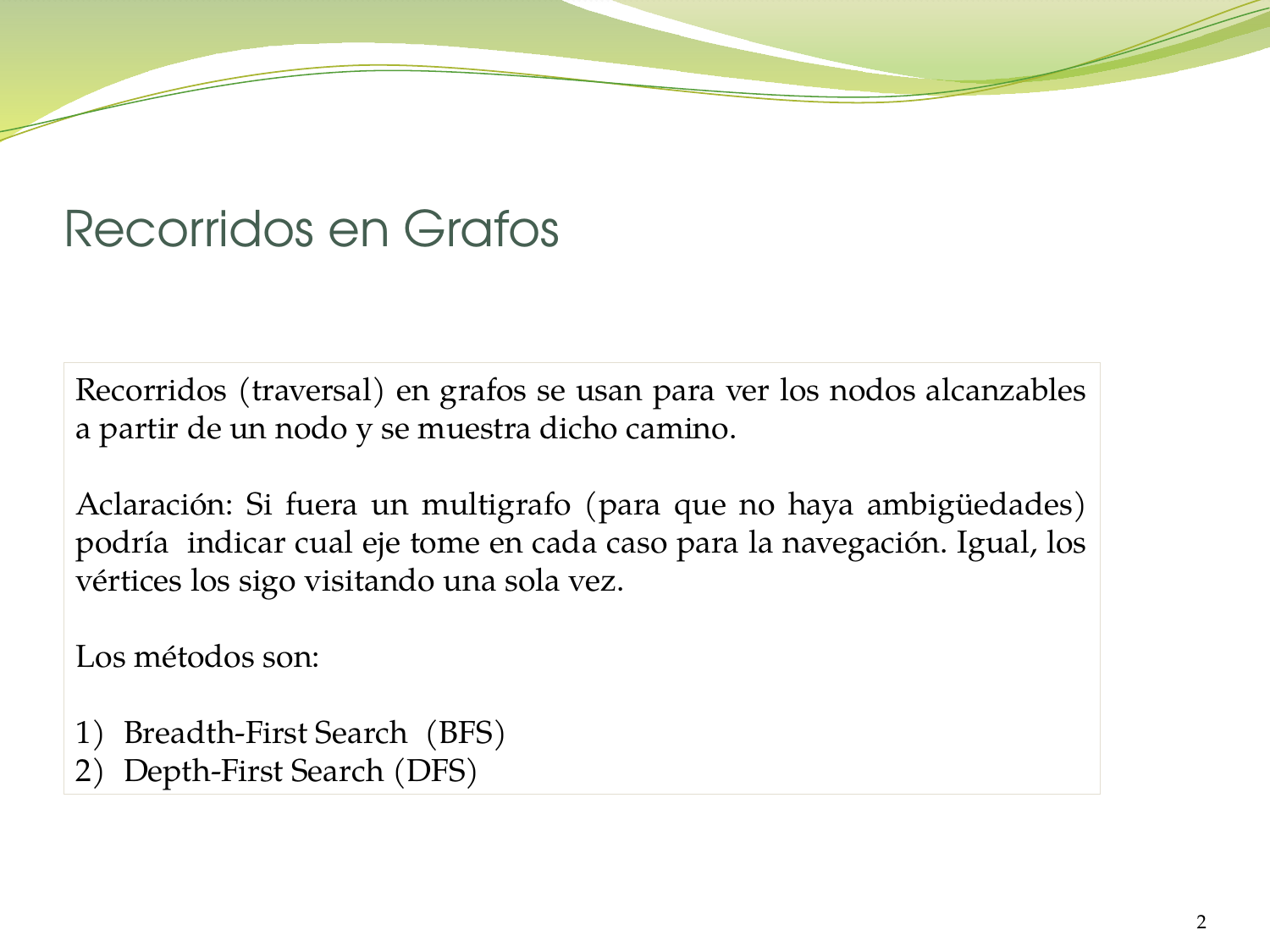

# Recorridos en Grafos
Recorridos (traversal) en grafos se usan para ver los nodos alcanzables a partir de un nodo y se muestra dicho camino.

Aclaración: Si fuera un multigrafo (para que no haya ambigüedades) podría  indicar cual eje tome en cada caso para la navegación. Igual, los vértices los sigo visitando una sola vez.

Los métodos son:

Breadth-First Search  (BFS)
Depth-First Search (DFS)
2